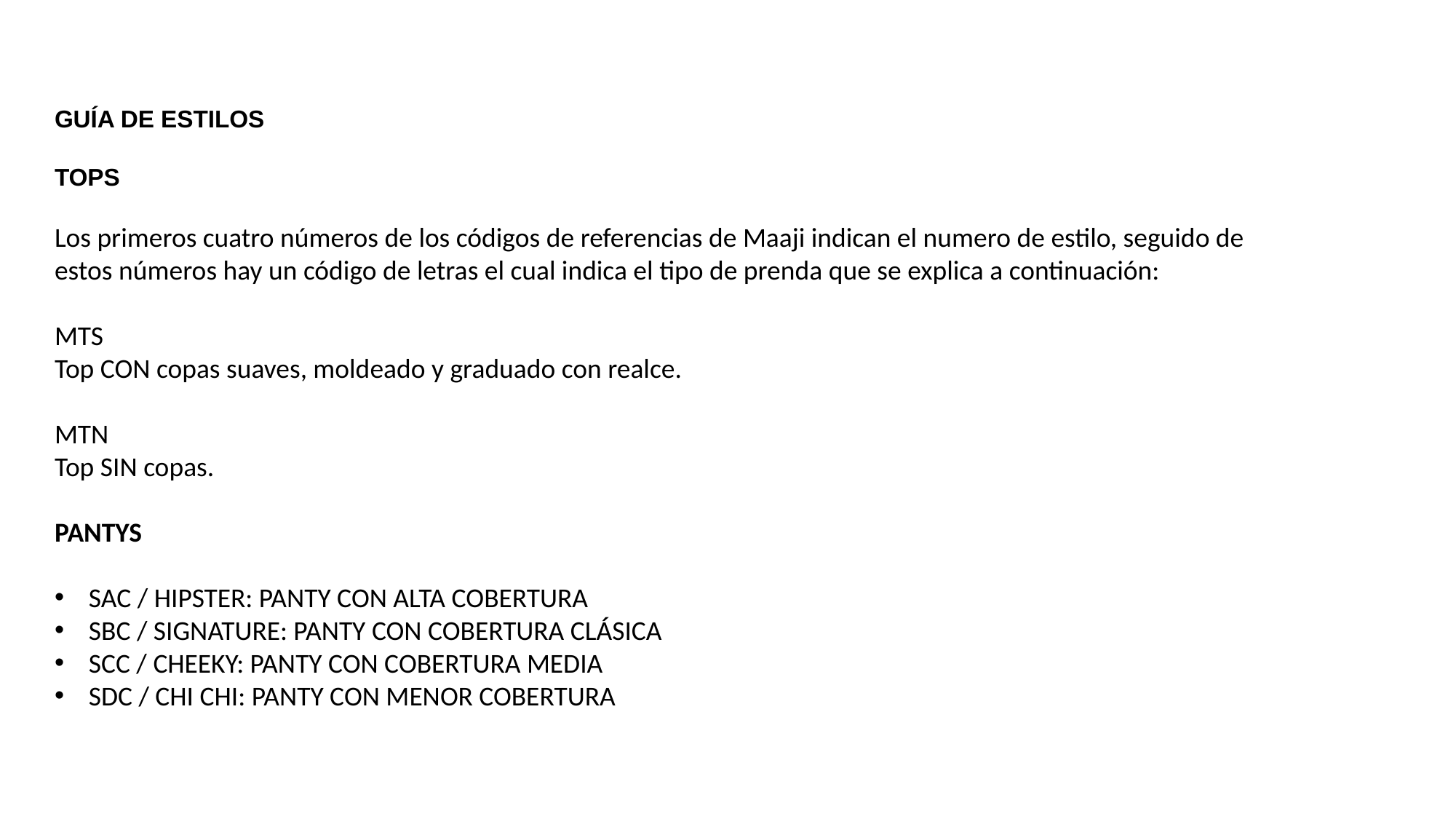

GUÍA DE ESTILOS

TOPS

Los primeros cuatro números de los códigos de referencias de Maaji indican el numero de estilo, seguido de
estos números hay un código de letras el cual indica el tipo de prenda que se explica a continuación:

MTS
Top CON copas suaves, moldeado y graduado con realce.

MTN
Top SIN copas.

PANTYS

SAC / HIPSTER: PANTY CON ALTA COBERTURA
SBC / SIGNATURE: PANTY CON COBERTURA CLÁSICA
SCC / CHEEKY: PANTY CON COBERTURA MEDIA
SDC / CHI CHI: PANTY CON MENOR COBERTURA